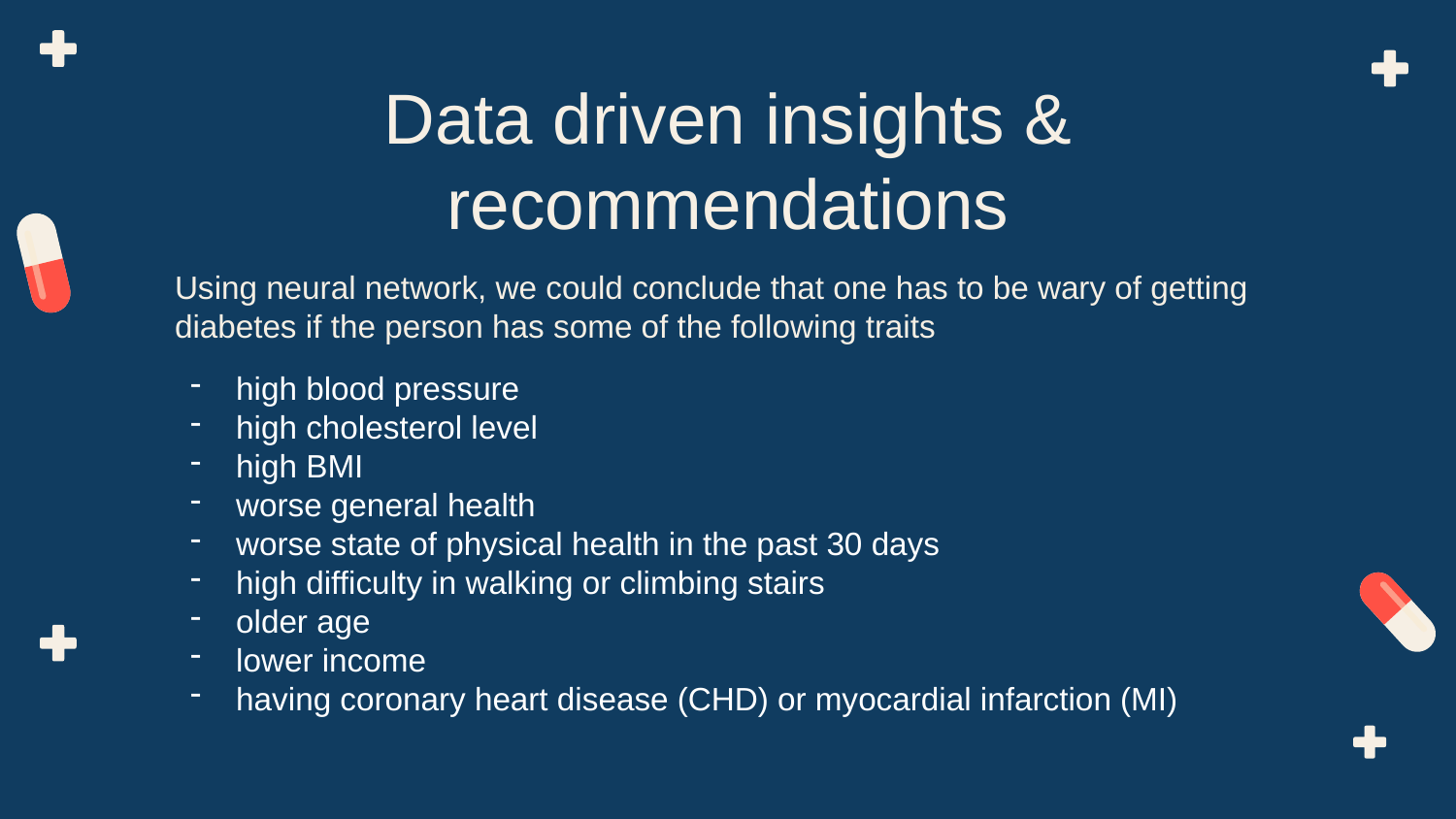

# Data driven insights & recommendations
Using neural network, we could conclude that one has to be wary of getting diabetes if the person has some of the following traits
high blood pressure
high cholesterol level
high BMI
worse general health
worse state of physical health in the past 30 days
high difficulty in walking or climbing stairs
older age
lower income
having coronary heart disease (CHD) or myocardial infarction (MI)